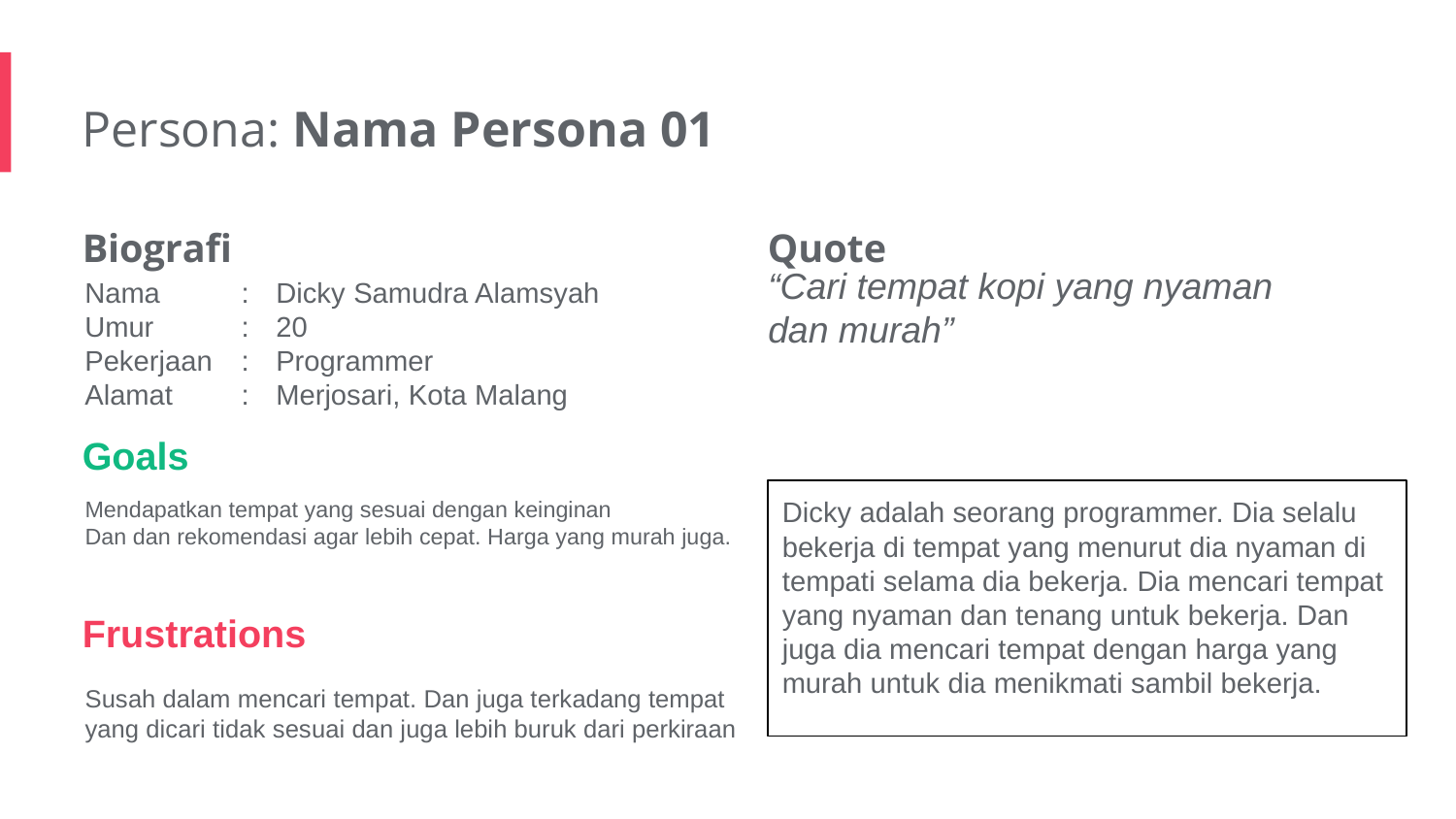

Persona: Nama Persona 01
Biografi

Quote

“Cari tempat kopi yang nyaman dan murah”
Nama
Umur
Pekerjaan
Alamat
:
:
:
:
Dicky Samudra Alamsyah
20
Programmer
Merjosari, Kota Malang
Goals

Mendapatkan tempat yang sesuai dengan keinginan
Dan dan rekomendasi agar lebih cepat. Harga yang murah juga.

Dicky adalah seorang programmer. Dia selalu bekerja di tempat yang menurut dia nyaman di tempati selama dia bekerja. Dia mencari tempat yang nyaman dan tenang untuk bekerja. Dan juga dia mencari tempat dengan harga yang murah untuk dia menikmati sambil bekerja.

Frustrations
Susah dalam mencari tempat. Dan juga terkadang tempat yang dicari tidak sesuai dan juga lebih buruk dari perkiraan